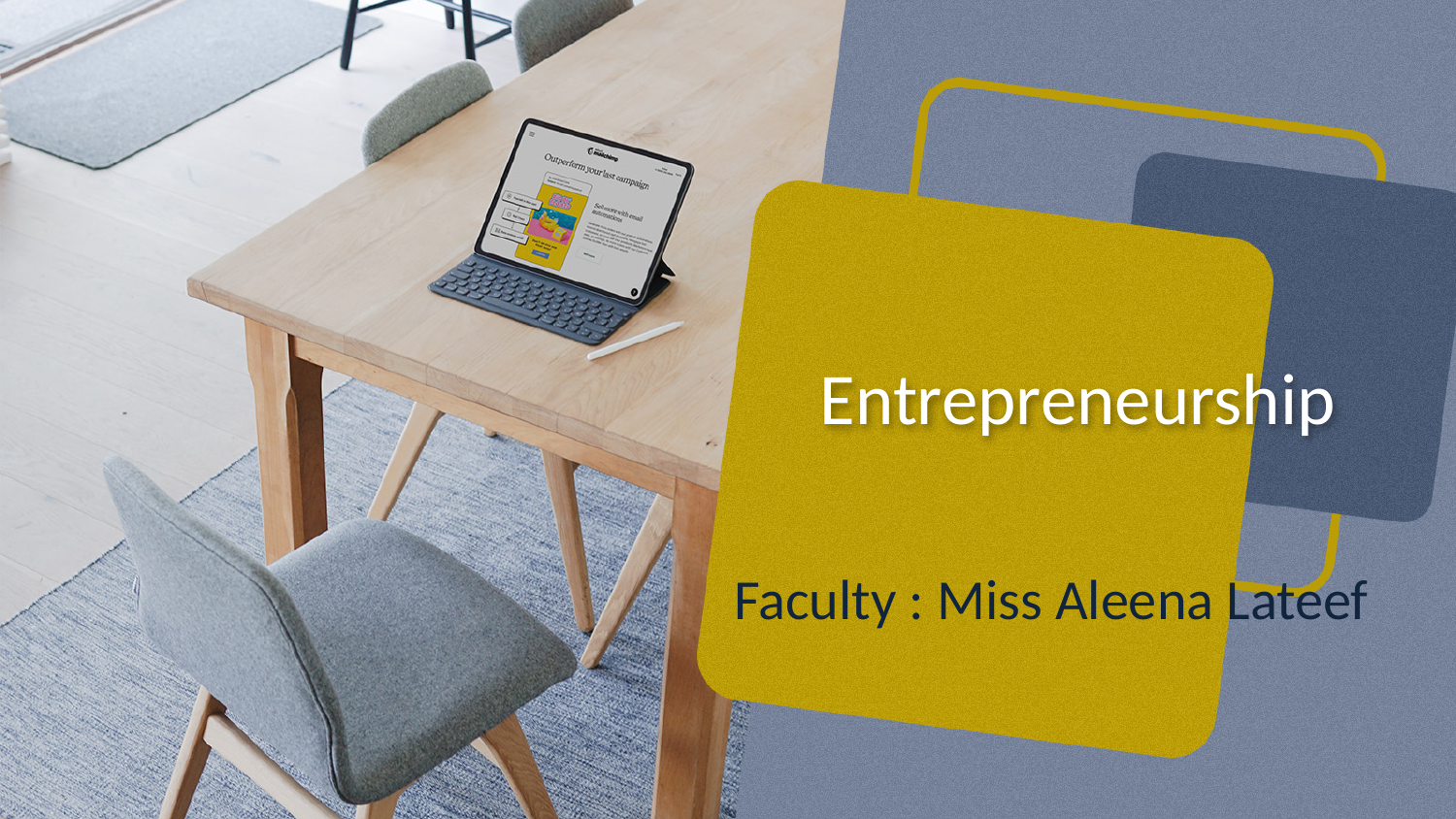

# Entrepreneurship
Faculty : Miss Aleena Lateef